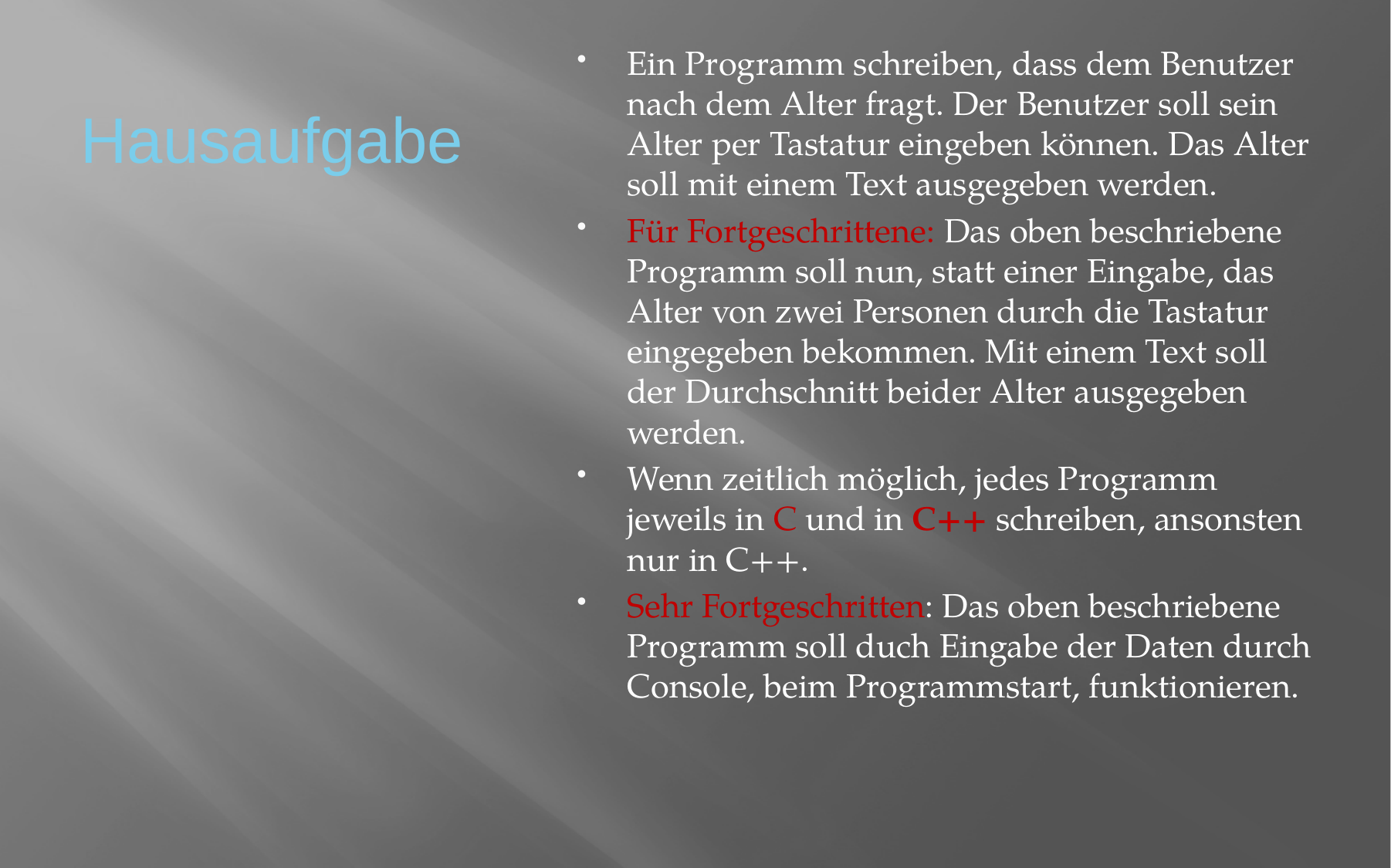

# Hausaufgabe
Ein Programm schreiben, dass dem Benutzer nach dem Alter fragt. Der Benutzer soll sein Alter per Tastatur eingeben können. Das Alter soll mit einem Text ausgegeben werden.
Für Fortgeschrittene: Das oben beschriebene Programm soll nun, statt einer Eingabe, das Alter von zwei Personen durch die Tastatur eingegeben bekommen. Mit einem Text soll der Durchschnitt beider Alter ausgegeben werden.
Wenn zeitlich möglich, jedes Programm jeweils in C und in C++ schreiben, ansonsten nur in C++.
Sehr Fortgeschritten: Das oben beschriebene Programm soll duch Eingabe der Daten durch Console, beim Programmstart, funktionieren.